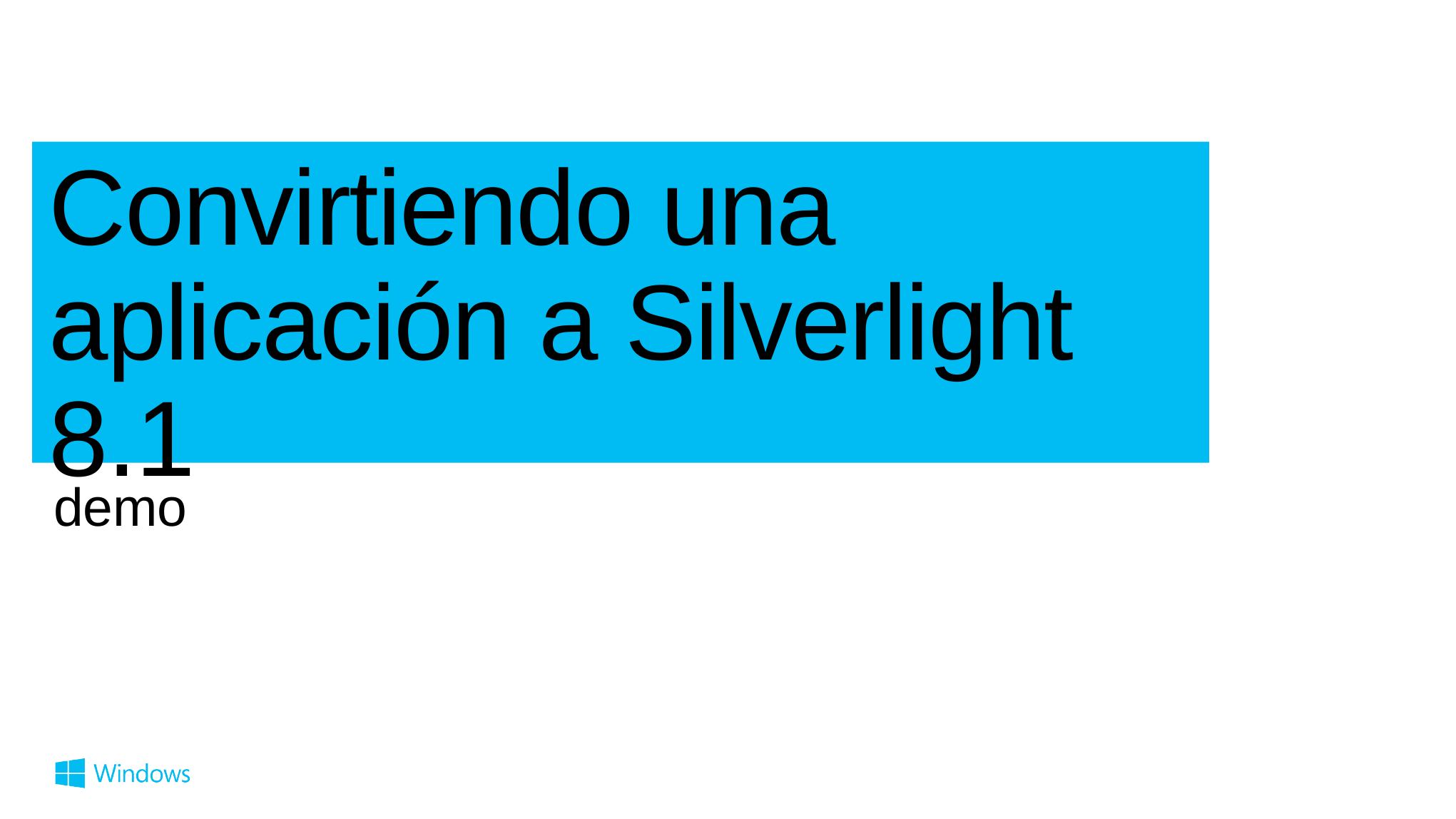

# Convirtiendo una aplicación a Silverlight 8.1
demo